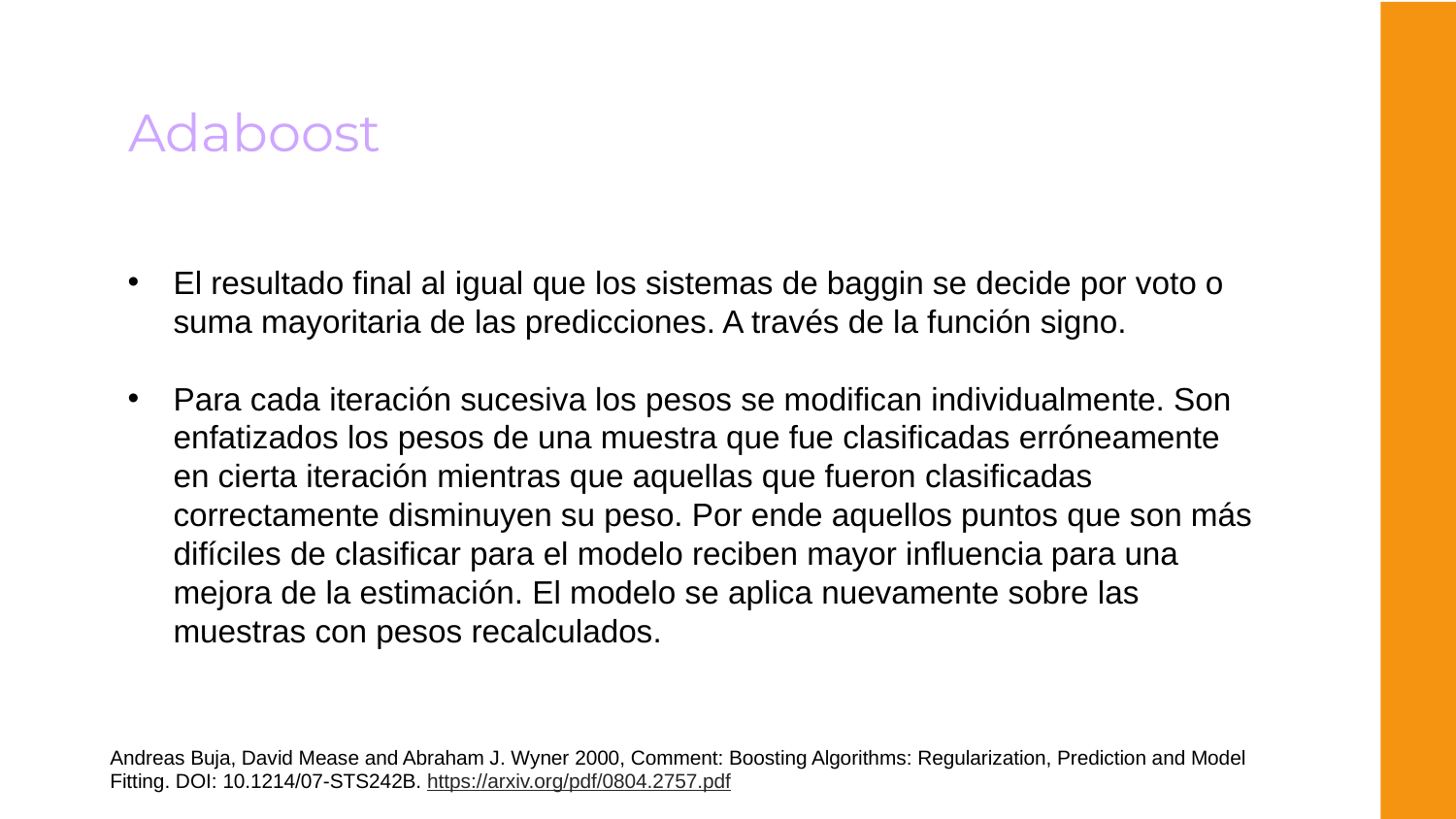

# Adaboost
El resultado final al igual que los sistemas de baggin se decide por voto o suma mayoritaria de las predicciones. A través de la función signo.

Para cada iteración sucesiva los pesos se modifican individualmente. Son enfatizados los pesos de una muestra que fue clasificadas erróneamente en cierta iteración mientras que aquellas que fueron clasificadas correctamente disminuyen su peso. Por ende aquellos puntos que son más difíciles de clasificar para el modelo reciben mayor influencia para una mejora de la estimación. El modelo se aplica nuevamente sobre las muestras con pesos recalculados.
Andreas Buja, David Mease and Abraham J. Wyner 2000, Comment: Boosting Algorithms: Regularization, Prediction and Model Fitting. DOI: 10.1214/07-STS242B. https://arxiv.org/pdf/0804.2757.pdf